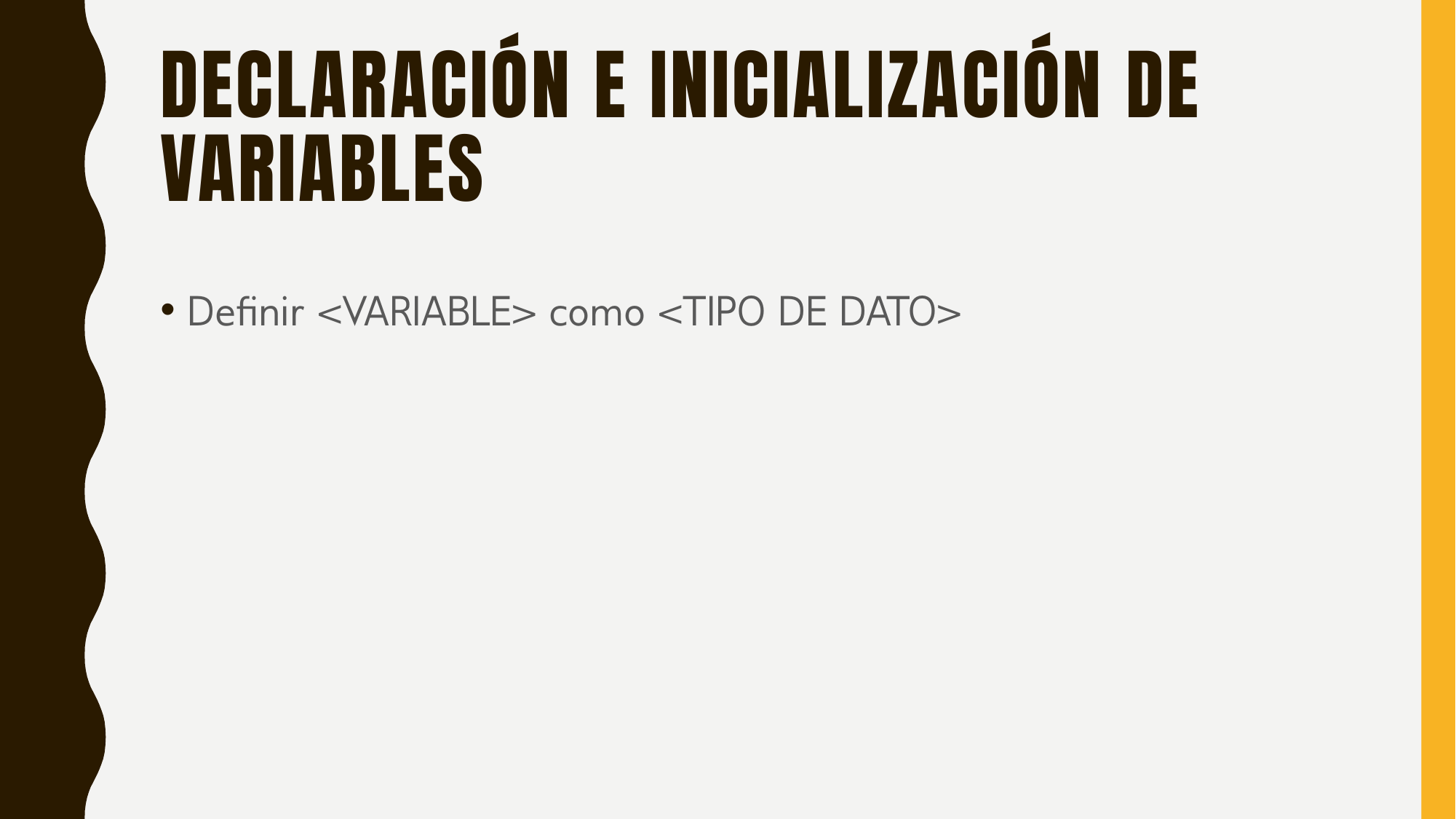

# Declaración e inicialización de variables
Definir <VARIABLE> como <TIPO DE DATO>